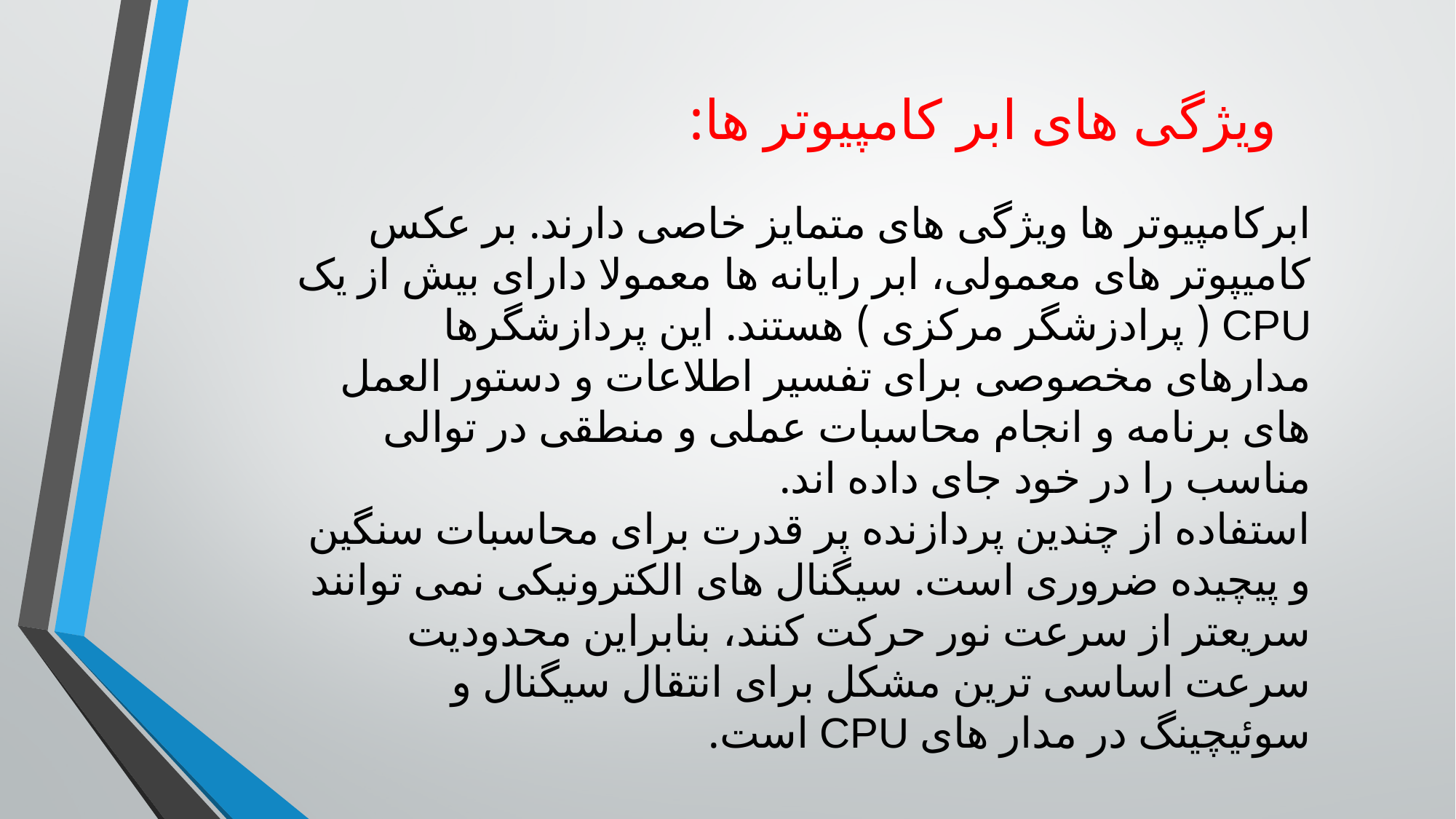

ویژگی های ابر کامپیوتر ها:

ابرکامپیوتر ها ویژگی ‎های متمایز خاصی دارند. بر عکس کامیپوتر های معمولی، ابر رایانه ها معمولا دارای بیش از یک CPU ( پرادزشگر مرکزی ) هستند. این پردازشگرها مدارهای مخصوصی برای تفسیر اطلاعات و دستور العمل های برنامه و انجام محاسبات عملی و منطقی در توالی مناسب را در خود جای داده اند.
استفاده از چندین پردازنده پر قدرت برای محاسبات سنگین و پیچیده ضروری است. سیگنال های الکترونیکی نمی توانند سریعتر از سرعت نور حرکت کنند، بنابراین محدودیت سرعت اساسی ترین مشکل برای انتقال سیگنال و سوئیچینگ در مدار های CPU است.